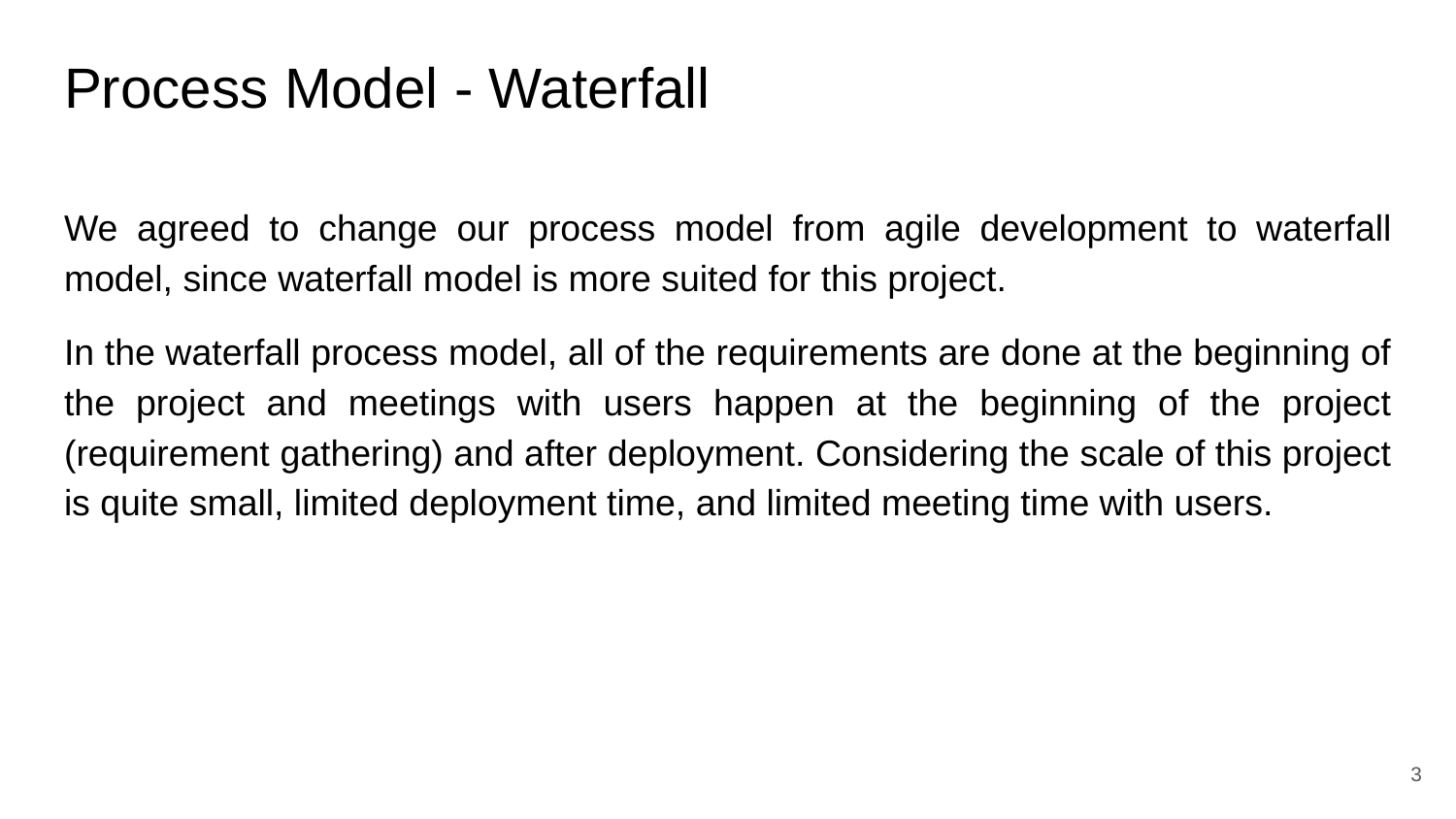

# Process Model - Waterfall
We agreed to change our process model from agile development to waterfall model, since waterfall model is more suited for this project.
In the waterfall process model, all of the requirements are done at the beginning of the project and meetings with users happen at the beginning of the project (requirement gathering) and after deployment. Considering the scale of this project is quite small, limited deployment time, and limited meeting time with users.
3